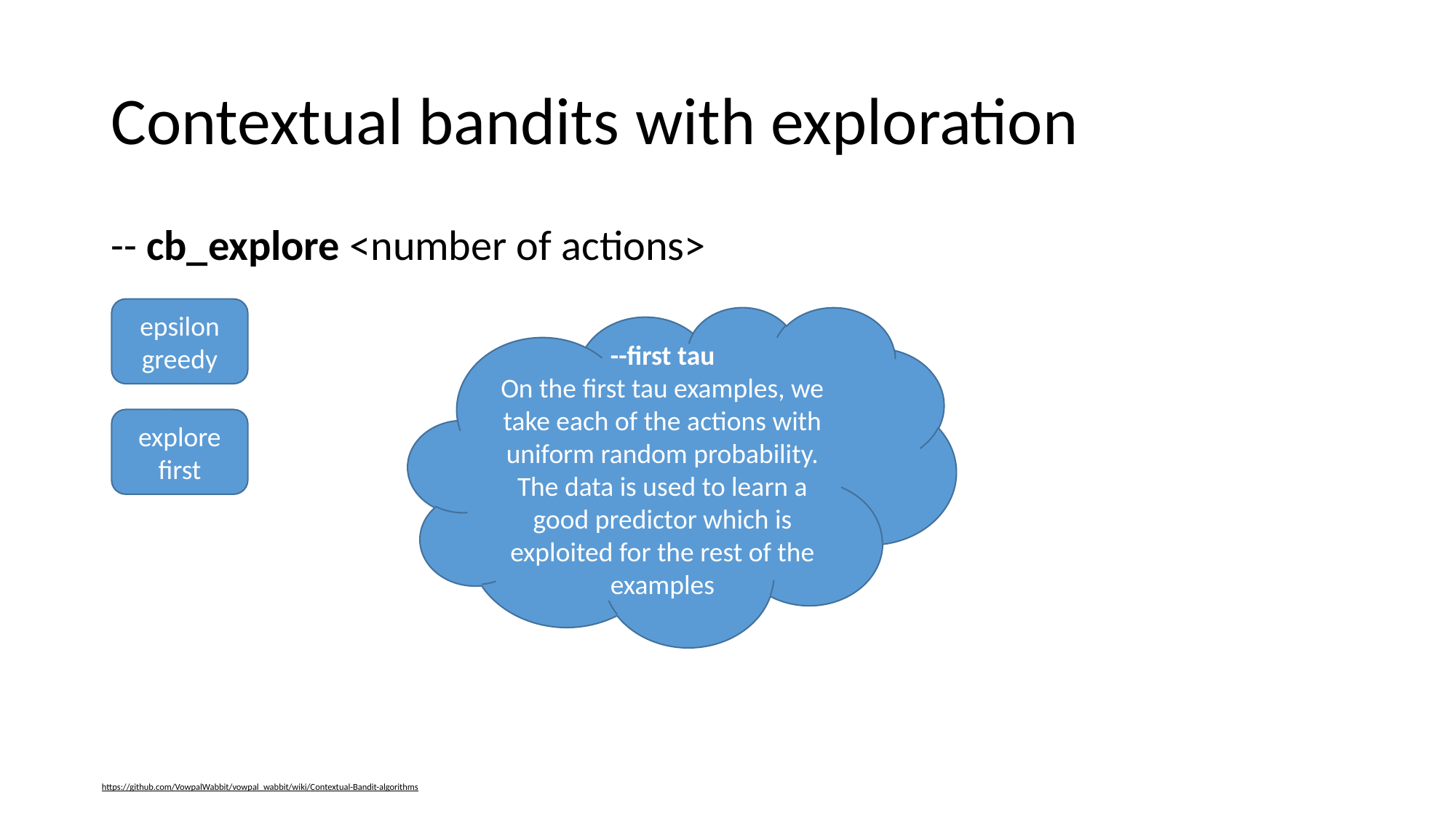

# Contextual bandits with exploration
-- cb_explore <number of actions>

epsilon greedy
--first tau
On the first tau examples, we take each of the actions with uniform random probability. The data is used to learn a good predictor which is exploited for the rest of the examples
explore first
https://github.com/VowpalWabbit/vowpal_wabbit/wiki/Contextual-Bandit-algorithms